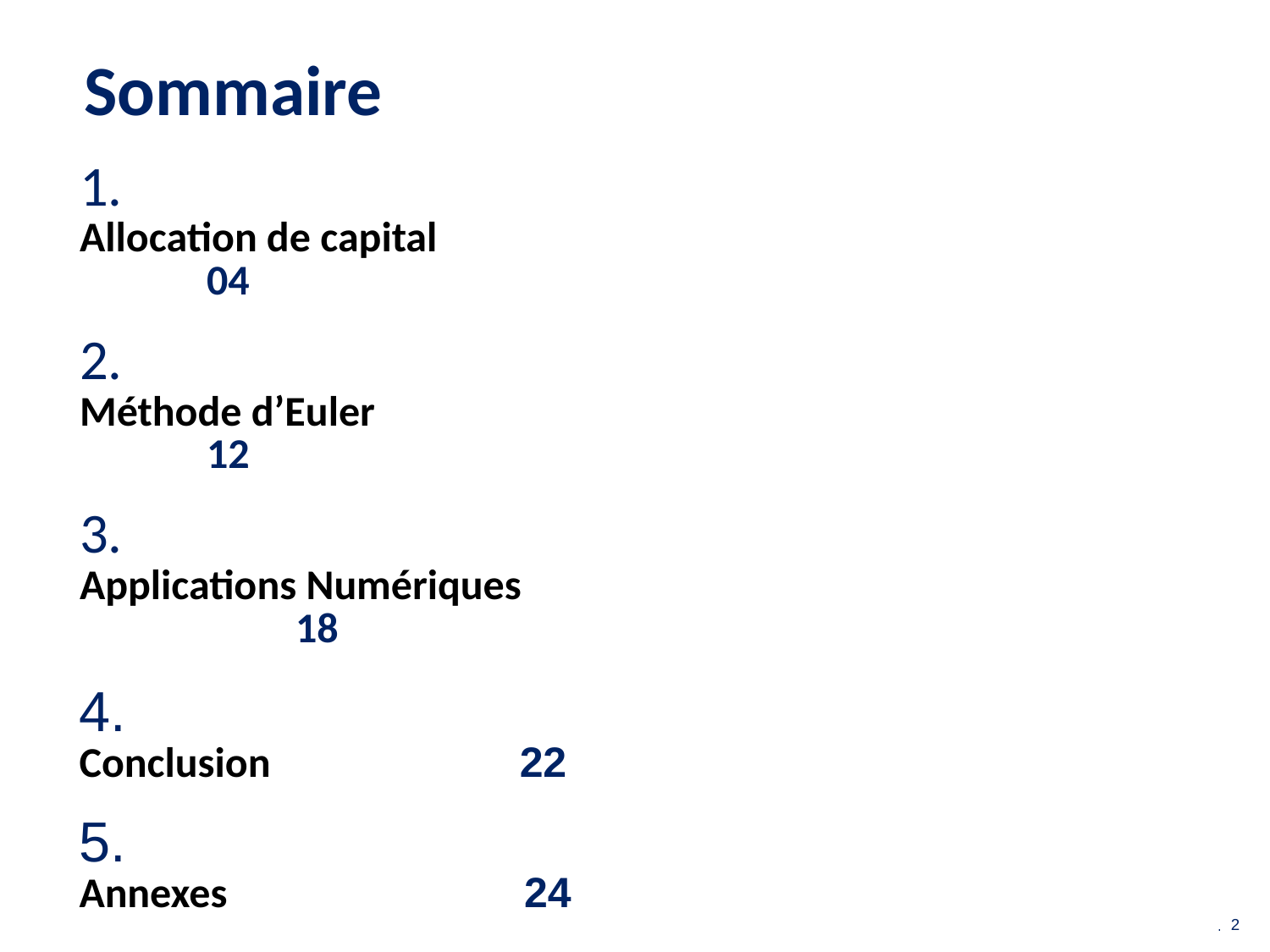

# Sommaire
1.
Allocation de capital
	04
2.
Méthode d’Euler
	12
3.
Applications Numériques
	              18

4.
Conclusion                     22
5.
Annexes                          24

2